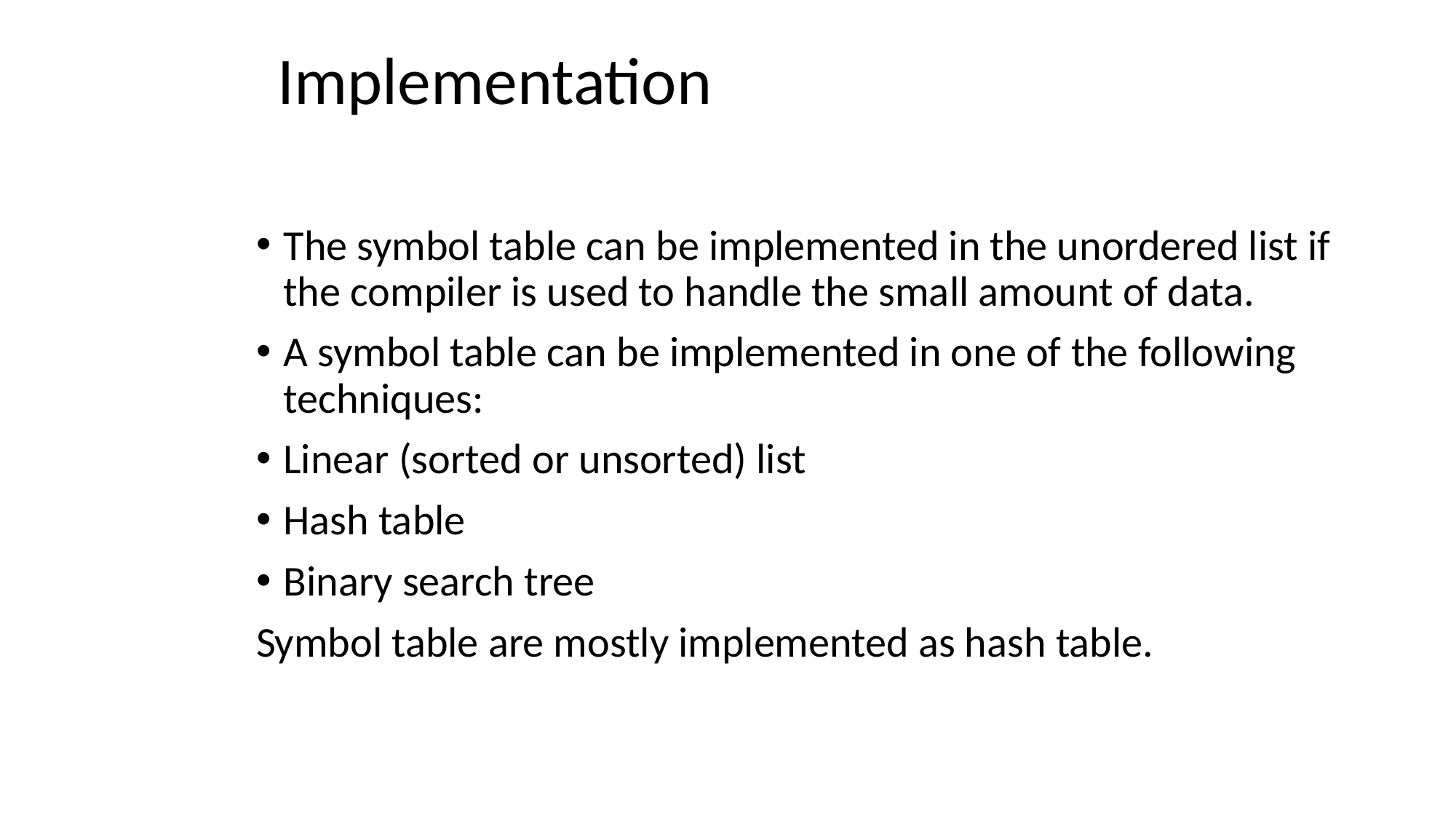

# Implementation
The symbol table can be implemented in the unordered list if the compiler is used to handle the small amount of data.
A symbol table can be implemented in one of the following techniques:
Linear (sorted or unsorted) list
Hash table
Binary search tree
Symbol table are mostly implemented as hash table.